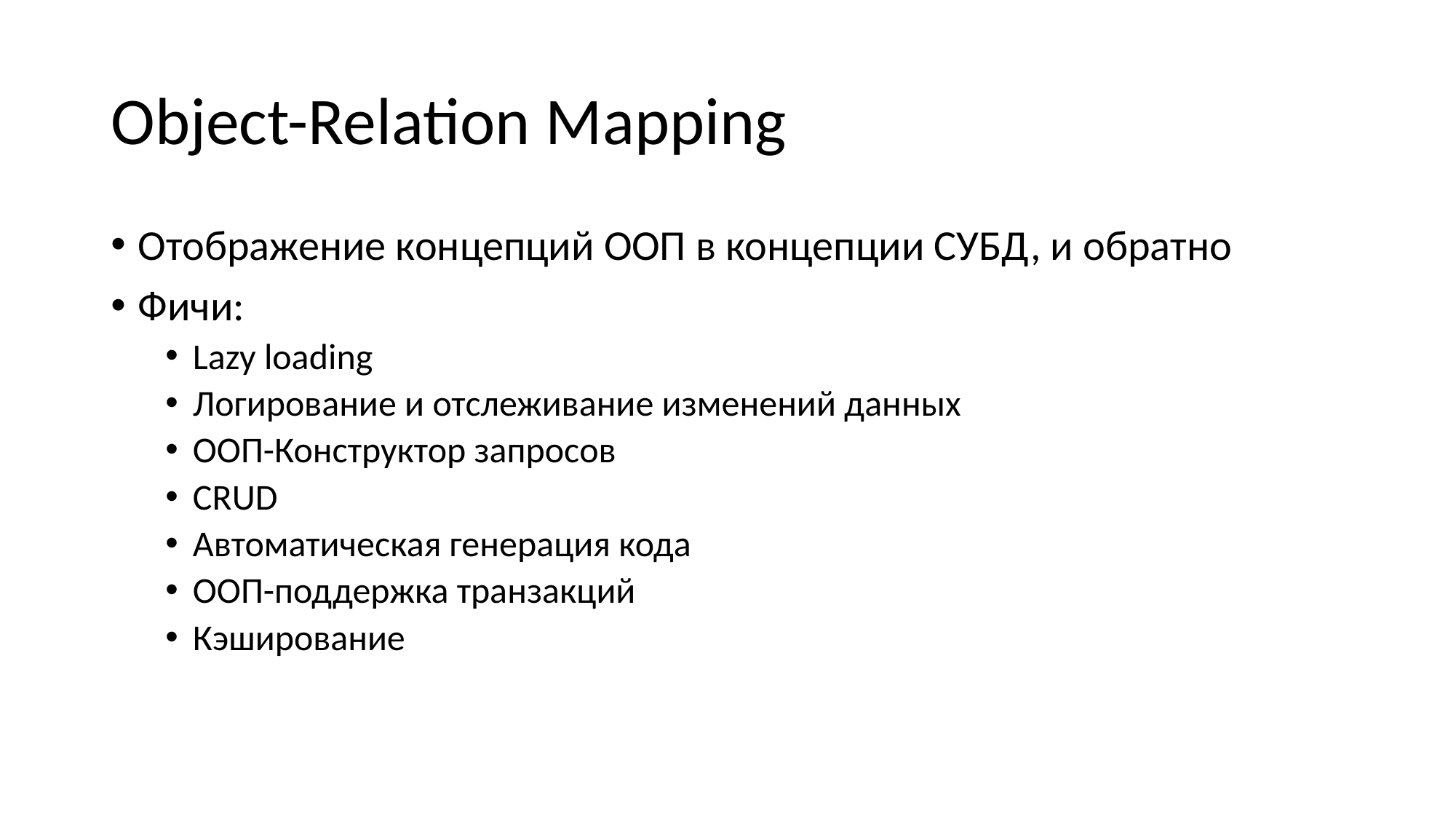

# Object-Relation Mapping
Отображение концепций ООП в концепции СУБД, и обратно
Фичи:
Lazy loading
Логирование и отслеживание изменений данных
ООП-Конструктор запросов
CRUD
Автоматическая генерация кода
ООП-поддержка транзакций
Кэширование